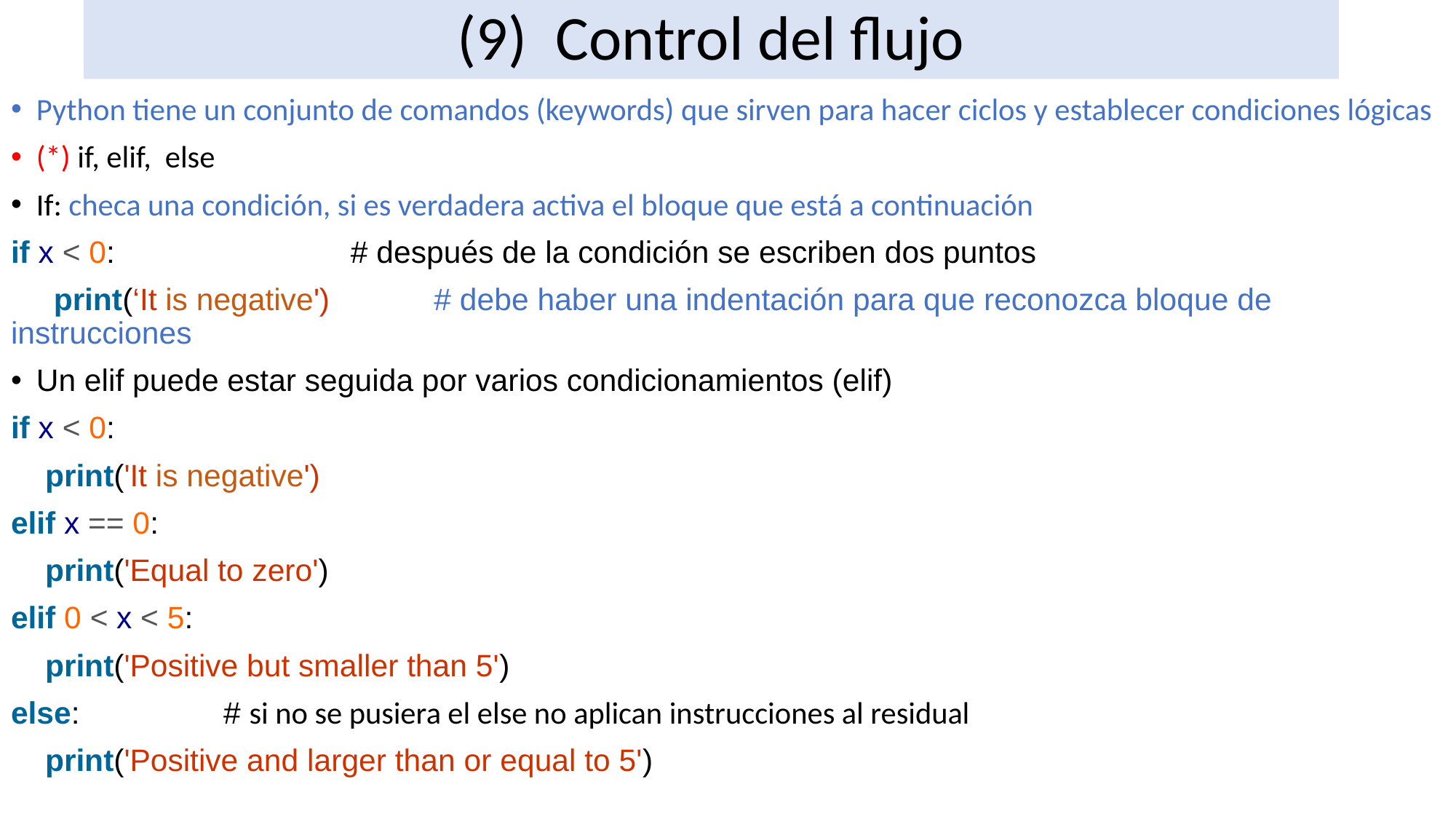

# (9)  Control del flujo
Python tiene un conjunto de comandos (keywords) que sirven para hacer ciclos y establecer condiciones lógicas
(*) if, elif,  else
If: checa una condición, si es verdadera activa el bloque que está a continuación
if x < 0:		                # después de la condición se escriben dos puntos
     print(‘It is negative')	  # debe haber una indentación para que reconozca bloque de instrucciones
Un elif puede estar seguida por varios condicionamientos (elif)
if x < 0:
    print('It is negative')
elif x == 0:
    print('Equal to zero')
elif 0 < x < 5:
    print('Positive but smaller than 5')
else:		             # si no se pusiera el else no aplican instrucciones al residual
    print('Positive and larger than or equal to 5')